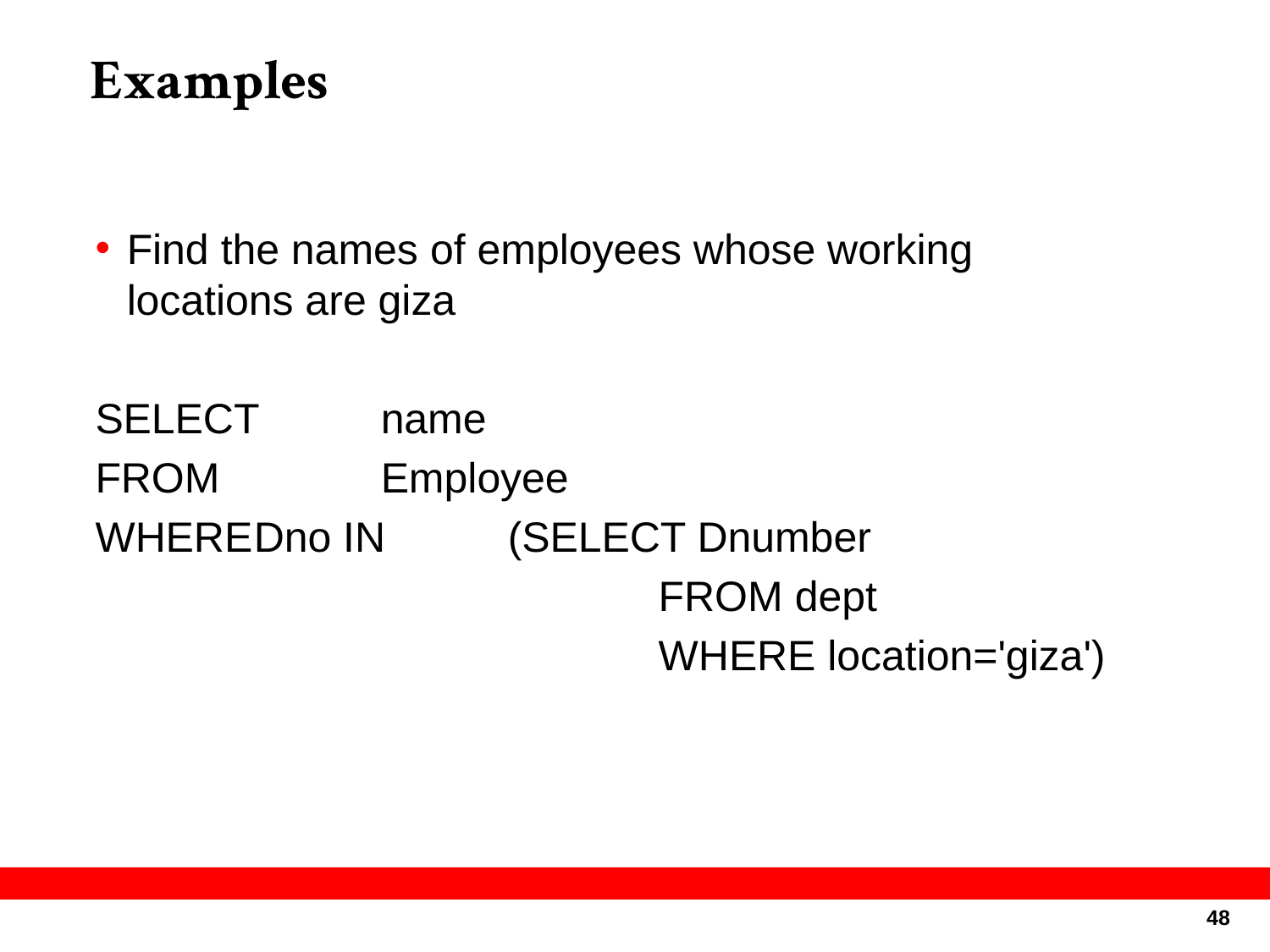

# Examples
Find the names of employees whose working locations are giza

SELECT	name
FROM		Employee
WHERE	Dno IN	(SELECT Dnumber
					  FROM dept
   				  WHERE location='giza')